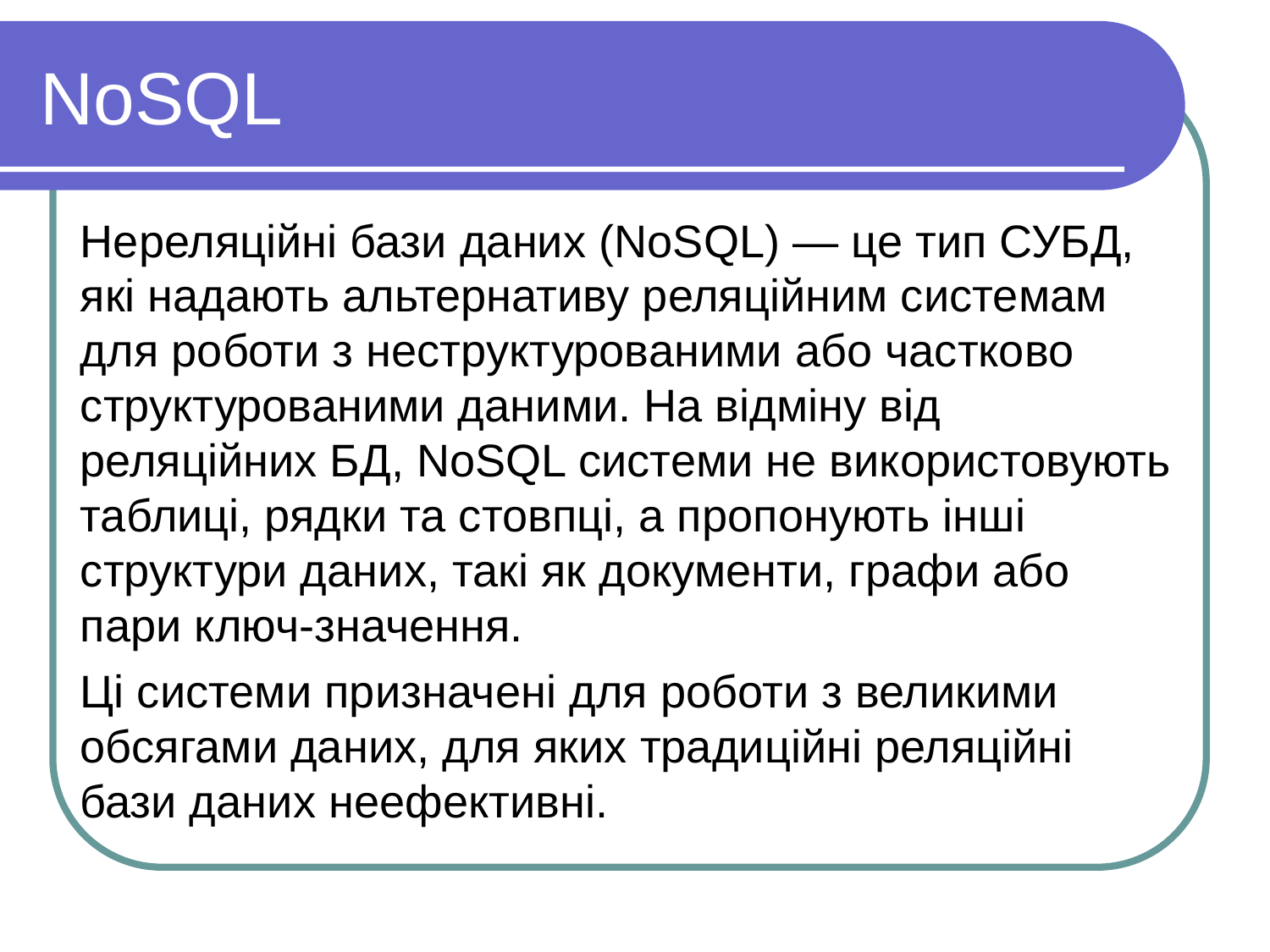

NoSQL
Нереляційні бази даних (NoSQL) — це тип СУБД, які надають альтернативу реляційним системам для роботи з неструктурованими або частково структурованими даними. На відміну від реляційних БД, NoSQL системи не використовують таблиці, рядки та стовпці, а пропонують інші структури даних, такі як документи, графи або пари ключ-значення.
Ці системи призначені для роботи з великими обсягами даних, для яких традиційні реляційні бази даних неефективні.